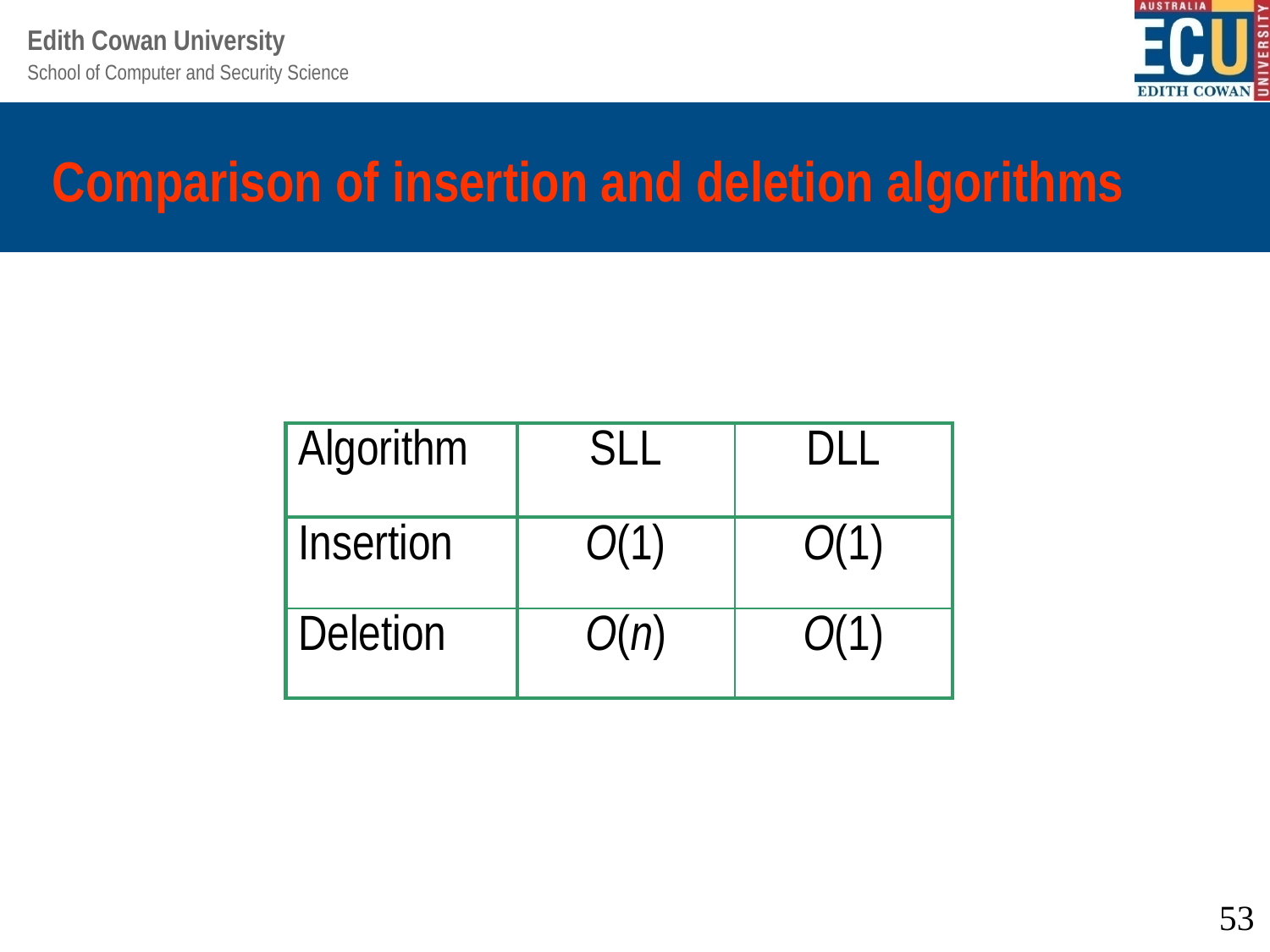

# Comparison of insertion and deletion algorithms
| Algorithm | SLL | DLL |
| --- | --- | --- |
| Insertion | O(1) | O(1) |
| Deletion | O(n) | O(1) |
53